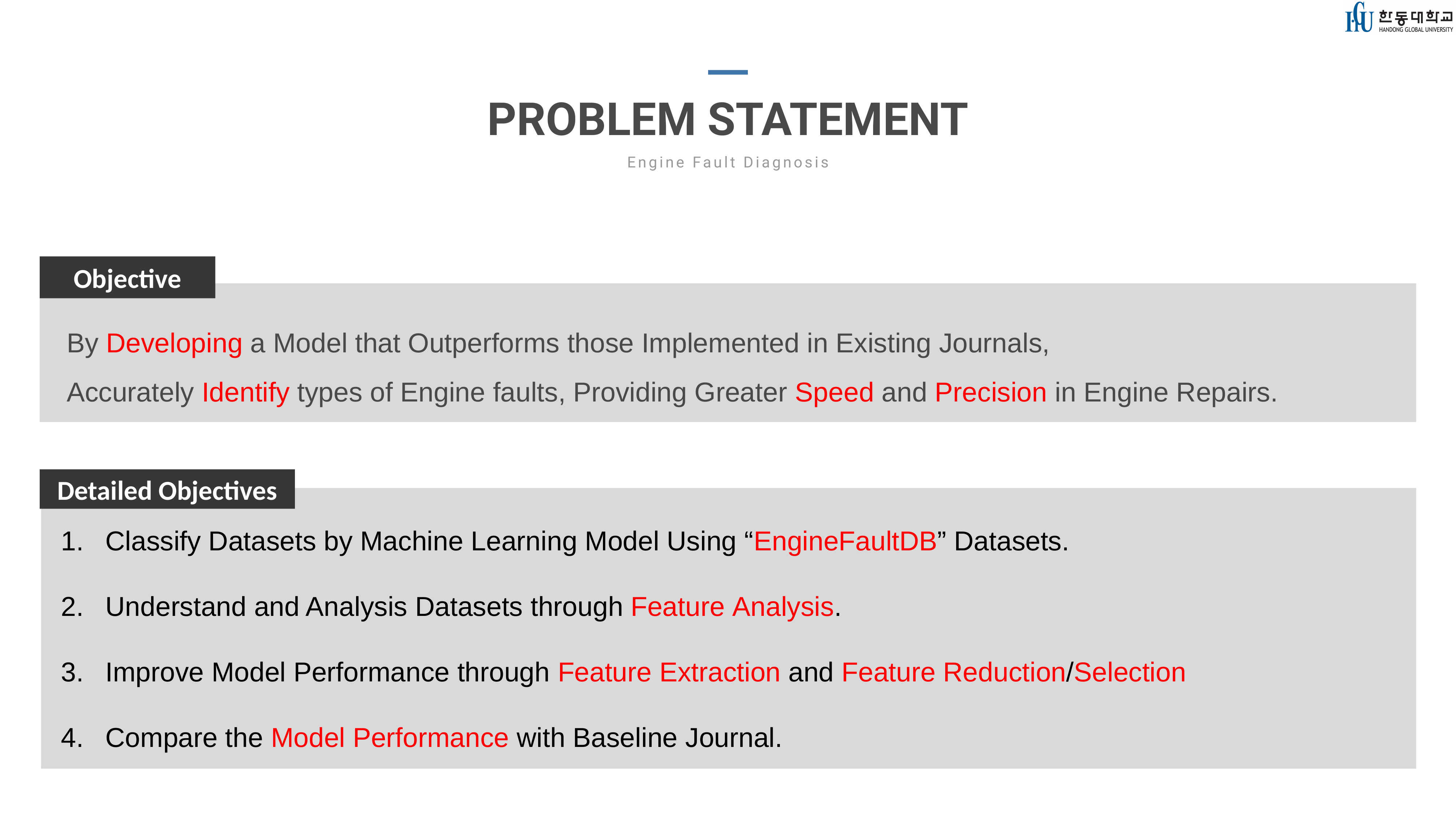

PROBLEM STATEMENT
Engine Fault Diagnosis

Objective

By Developing a Model that Outperforms those Implemented in Existing Journals,
Accurately Identify types of Engine faults, Providing Greater Speed and Precision in Engine Repairs.
Detailed Objectives

Classify Datasets by Machine Learning Model Using “EngineFaultDB” Datasets.

Understand and Analysis Datasets through Feature Analysis.

Improve Model Performance through Feature Extraction and Feature Reduction/Selection

Compare the Model Performance with Baseline Journal.